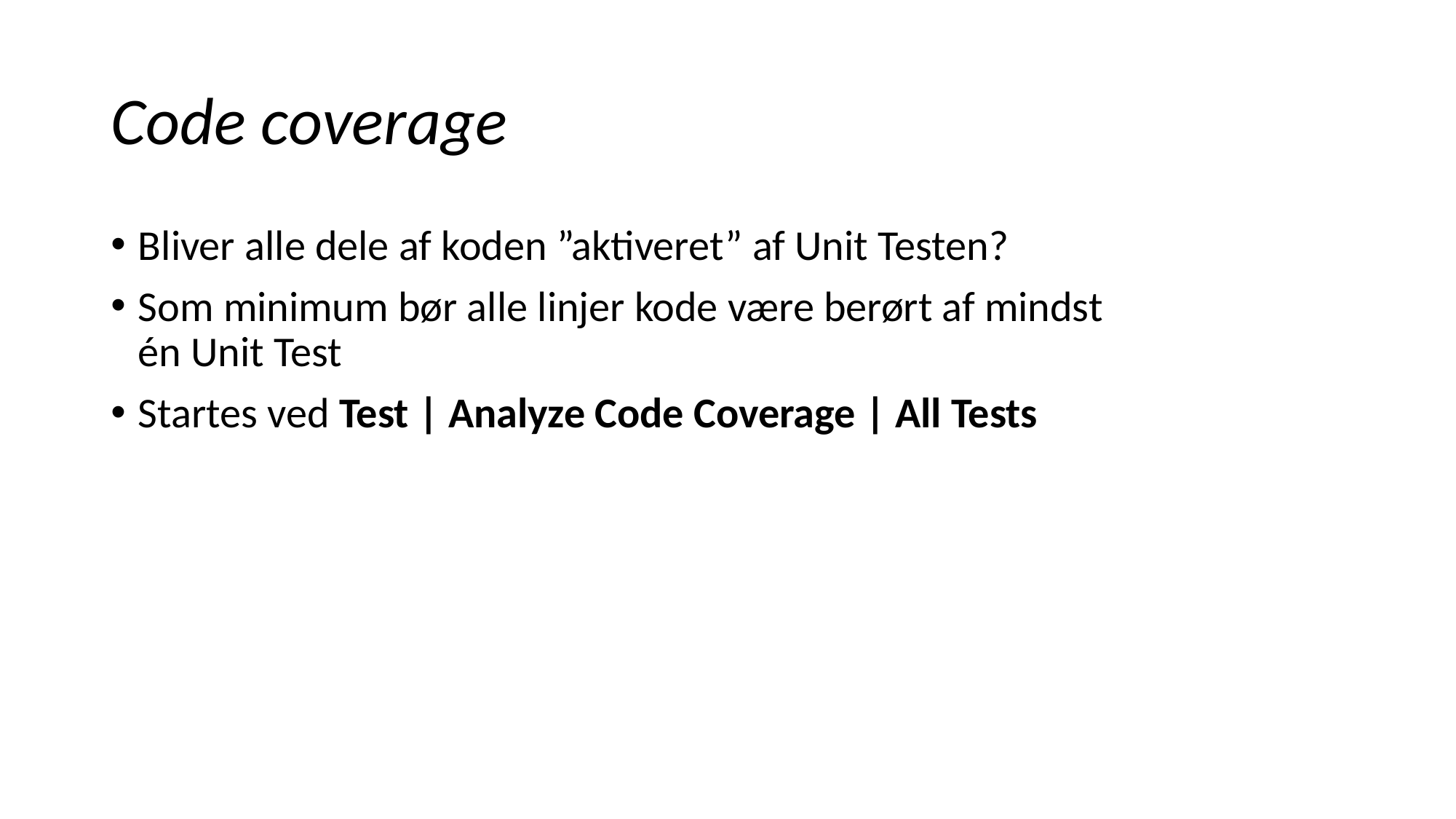

# Code coverage
Bliver alle dele af koden ”aktiveret” af Unit Testen?
Som minimum bør alle linjer kode være berørt af mindst én Unit Test
Startes ved Test | Analyze Code Coverage | All Tests